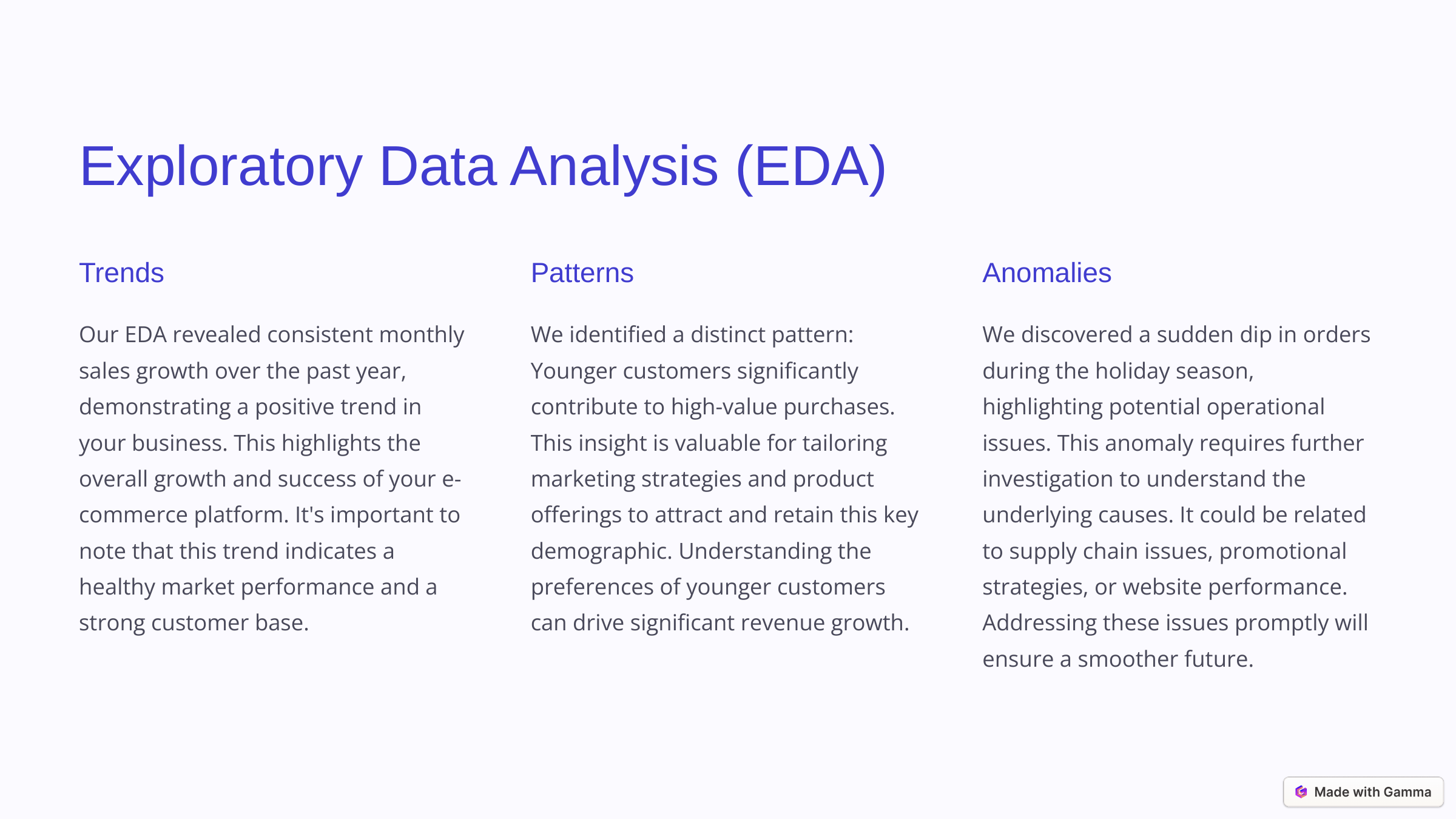

Exploratory Data Analysis (EDA)
Trends
Patterns
Anomalies
Our EDA revealed consistent monthly sales growth over the past year, demonstrating a positive trend in your business. This highlights the overall growth and success of your e-commerce platform. It's important to note that this trend indicates a healthy market performance and a strong customer base.
We identified a distinct pattern: Younger customers significantly contribute to high-value purchases. This insight is valuable for tailoring marketing strategies and product offerings to attract and retain this key demographic. Understanding the preferences of younger customers can drive significant revenue growth.
We discovered a sudden dip in orders during the holiday season, highlighting potential operational issues. This anomaly requires further investigation to understand the underlying causes. It could be related to supply chain issues, promotional strategies, or website performance. Addressing these issues promptly will ensure a smoother future.